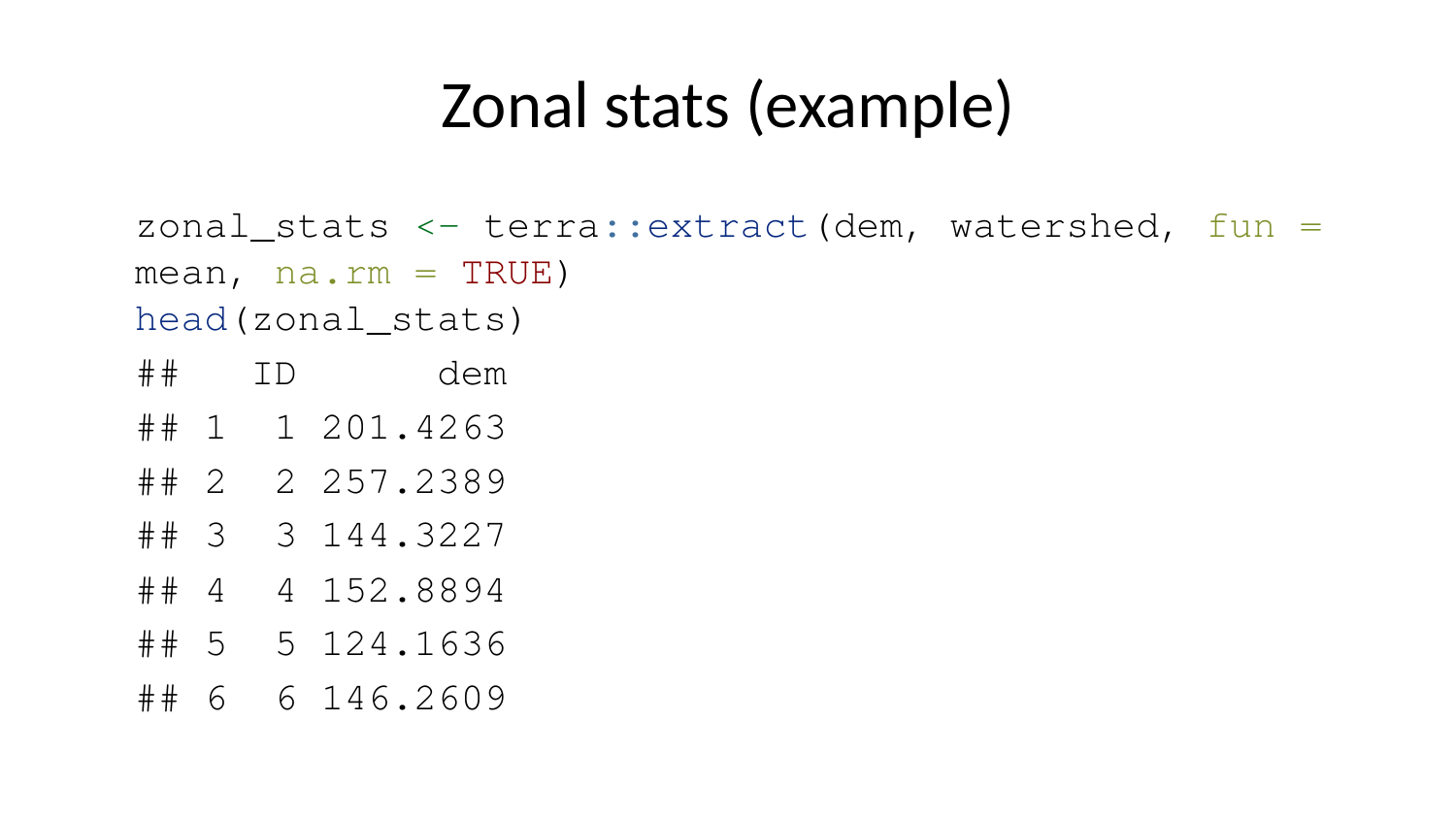

# Zonal stats (example)
zonal_stats <- terra::extract(dem, watershed, fun = mean, na.rm = TRUE)
head(zonal_stats)
##   ID      dem
## 1  1 201.4263
## 2  2 257.2389
## 3  3 144.3227
## 4  4 152.8894
## 5  5 124.1636
## 6  6 146.2609